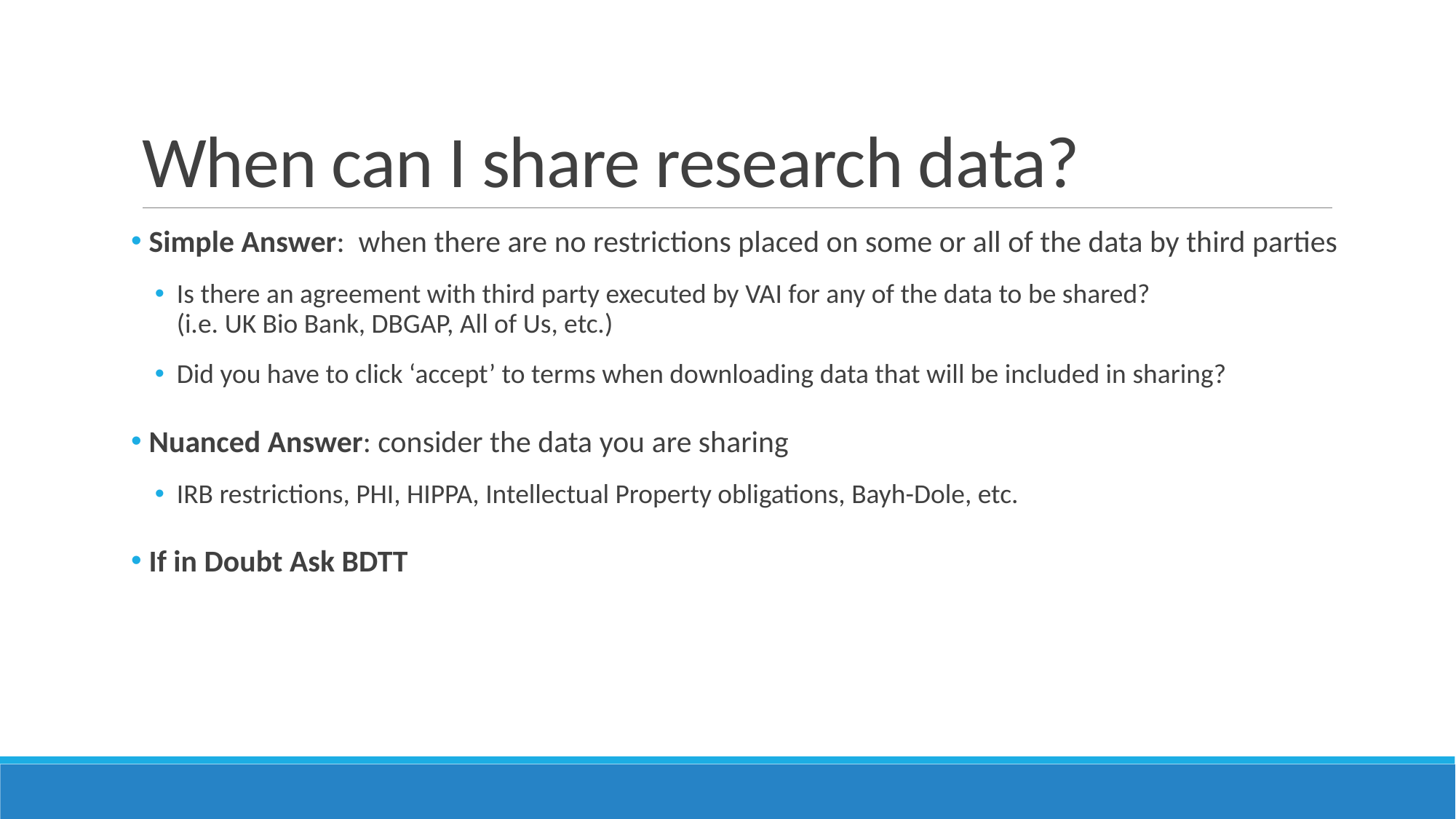

# When can I share research data?
 Simple Answer:  when there are no restrictions placed on some or all of the data by third parties
Is there an agreement with third party executed by VAI for any of the data to be shared?
(i.e. UK Bio Bank, DBGAP, All of Us, etc.)
Did you have to click ‘accept’ to terms when downloading data that will be included in sharing?
 Nuanced Answer: consider the data you are sharing
IRB restrictions, PHI, HIPPA, Intellectual Property obligations, Bayh-Dole, etc.
 If in Doubt Ask BDTT